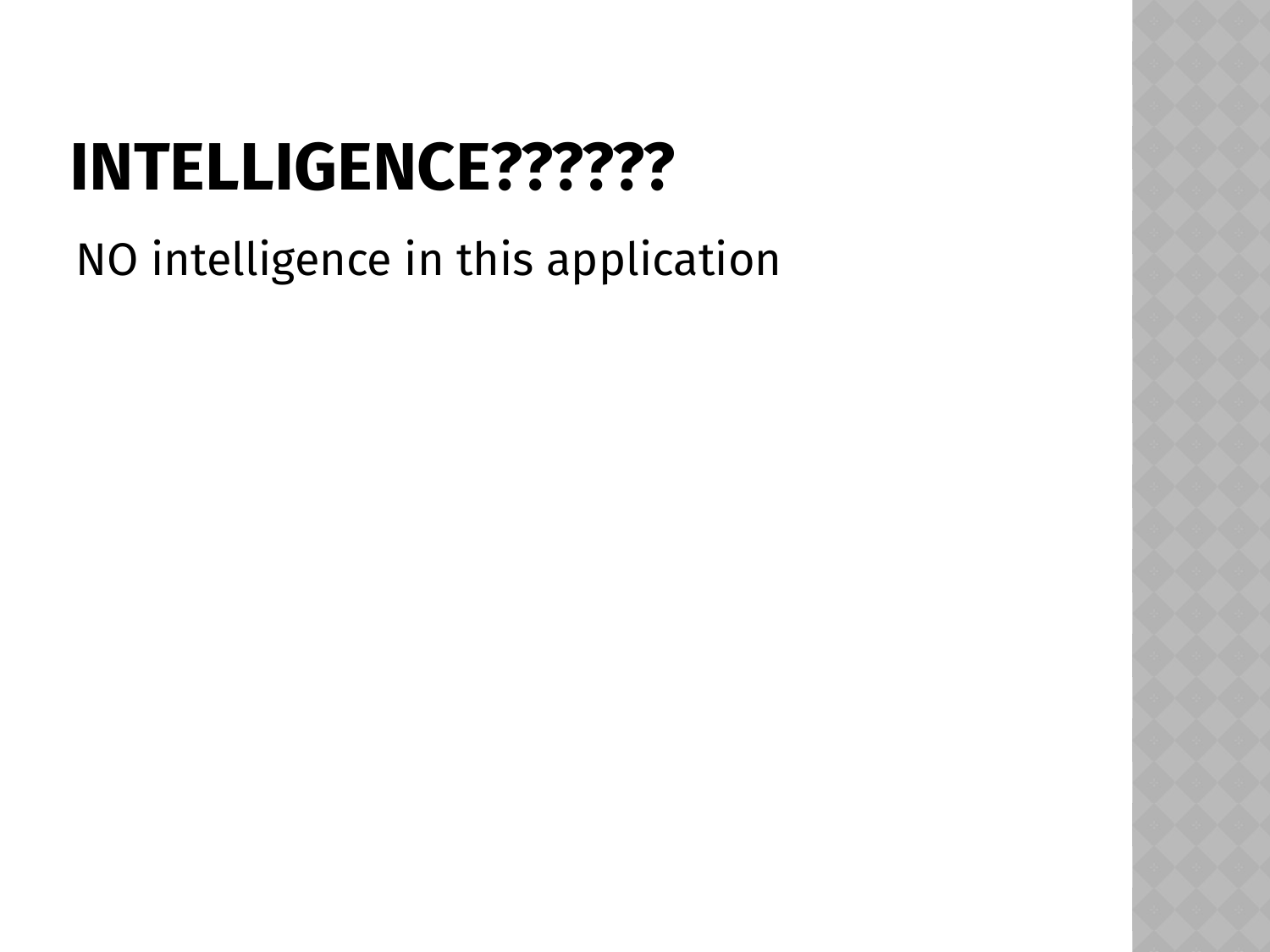

# intelligence??????
NO intelligence in this application